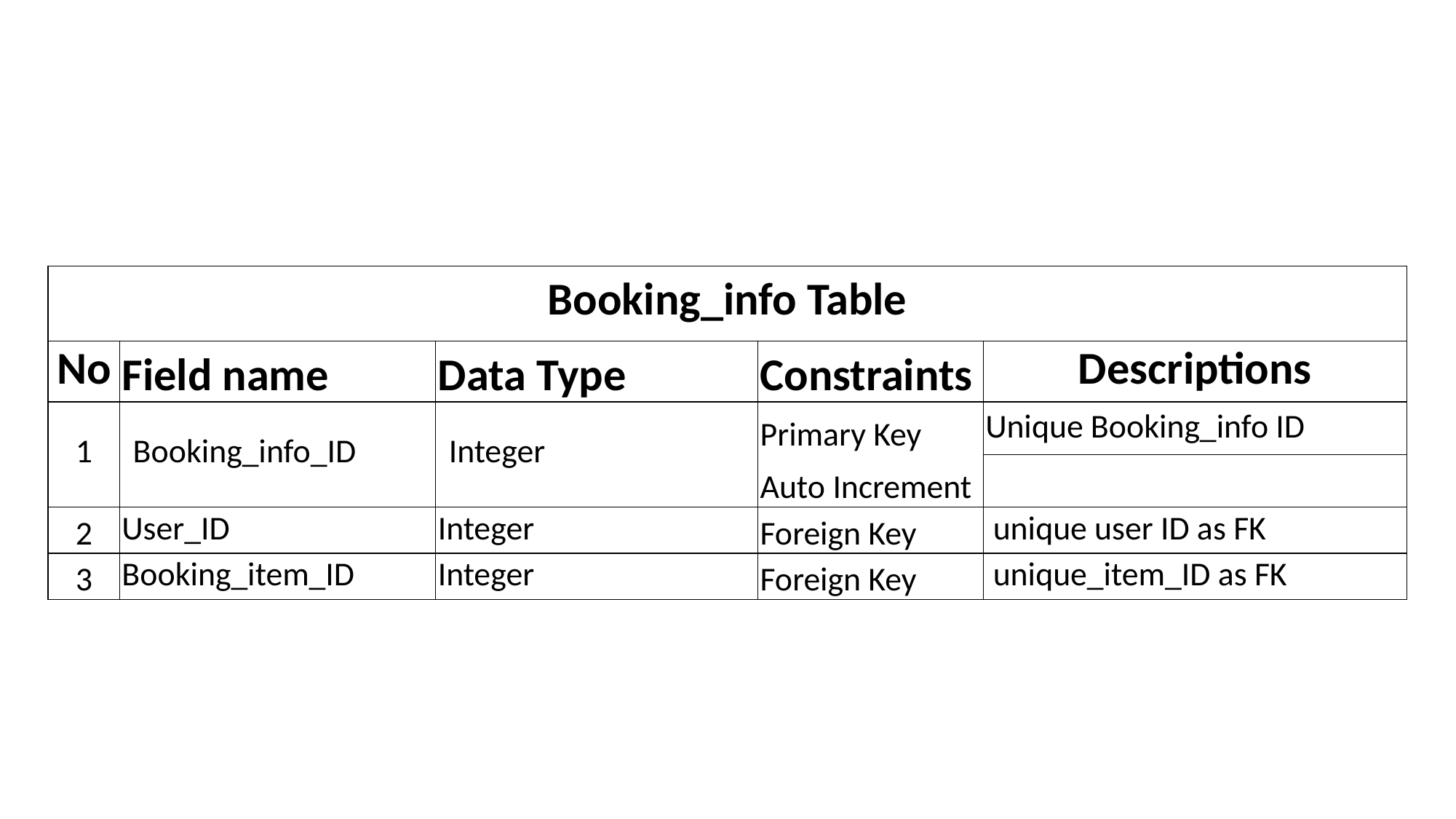

| Booking\_info Table |  |  |  |  |
| --- | --- | --- | --- | --- |
| No | Field name | Data Type | Constraints | Descriptions |
| 1 | Booking\_info\_ID | Integer | Primary Key | Unique Booking\_info ID |
|  |  |  | Auto Increment |  |
| 2 | User\_ID | Integer | Foreign Key | unique user ID as FK |
| 3 | Booking\_item\_ID | Integer | Foreign Key | unique\_item\_ID as FK |